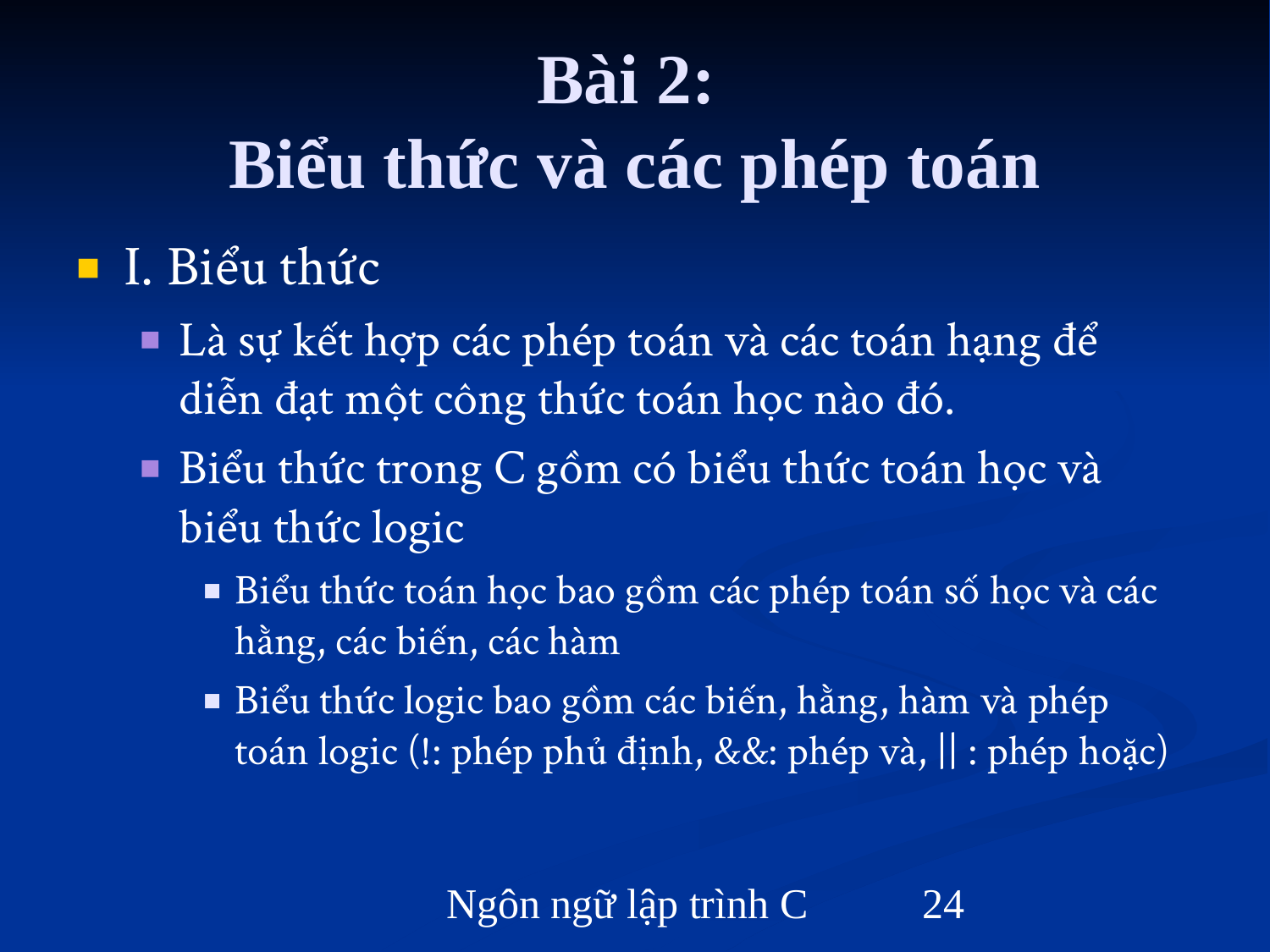

# Bài 2: Biểu thức và các phép toán
I. Biểu thức
Là sự kết hợp các phép toán và các toán hạng để diễn đạt một công thức toán học nào đó.
Biểu thức trong C gồm có biểu thức toán học và biểu thức logic
Biểu thức toán học bao gồm các phép toán số học và các hằng, các biến, các hàm
Biểu thức logic bao gồm các biến, hằng, hàm và phép toán logic (!: phép phủ định, &&: phép và, || : phép hoặc)
Ngôn ngữ lập trình C
24